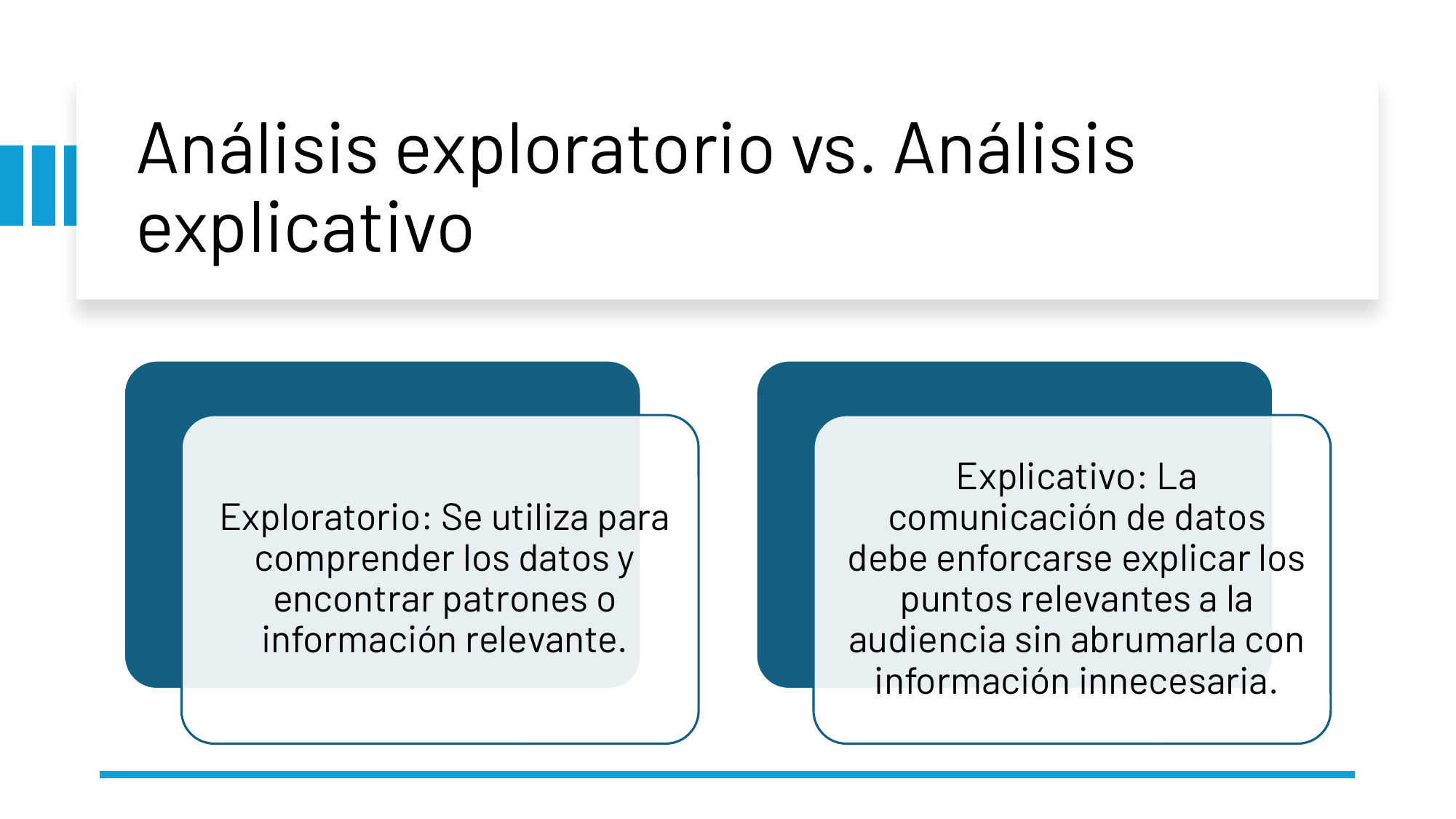

# Análisis exploratorio vs. Análisis explicativo

Exploratorio: Se utiliza para comprender los datos y encontrar patrones o información relevante.
Explicativo: La comunicación de datos debe enforcarse explicar los puntos relevantes a la audiencia sin abrumarla con información innecesaria.